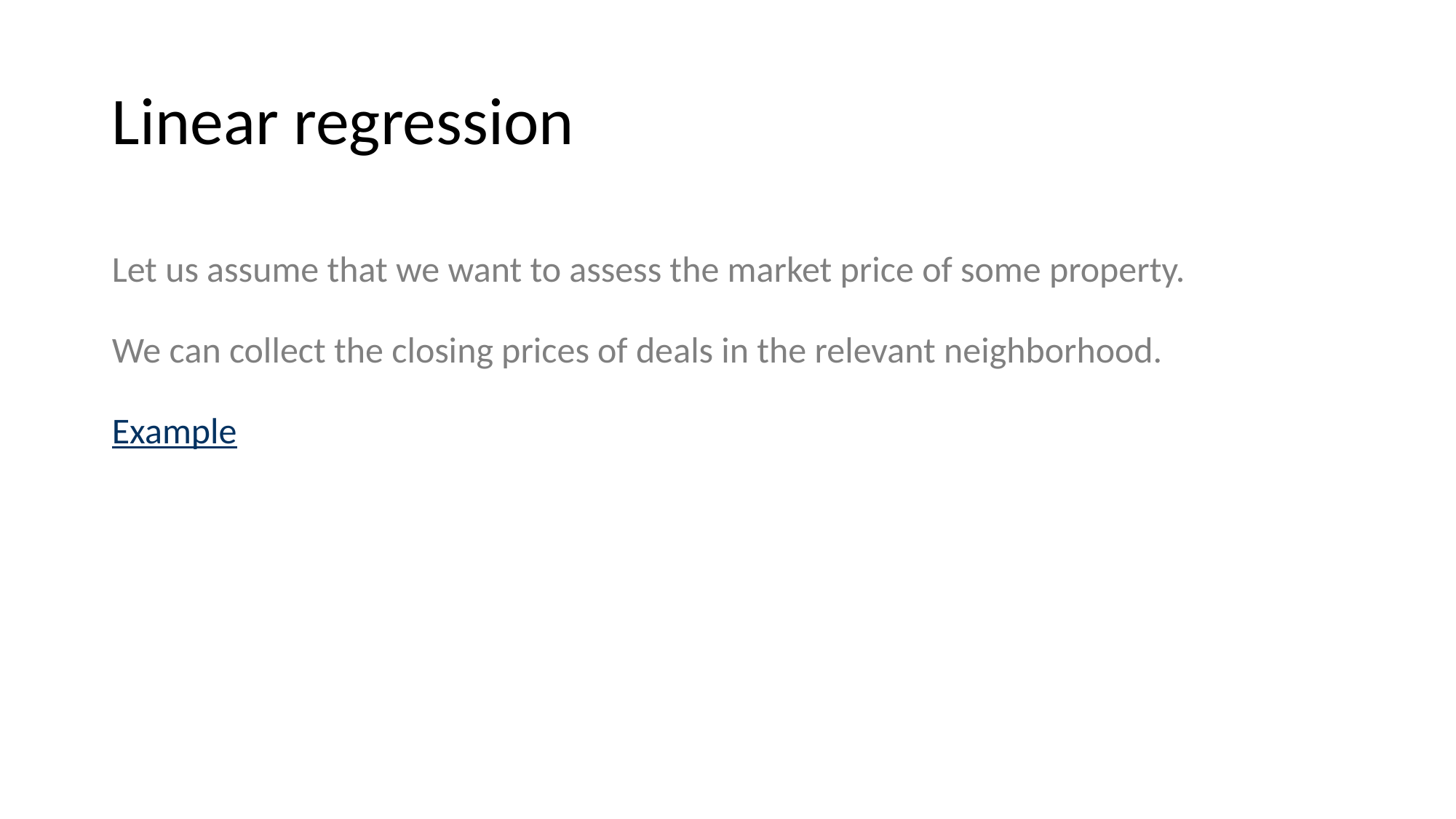

# Linear regression
Let us assume that we want to assess the market price of some property.
We can collect the closing prices of deals in the relevant neighborhood.
Example